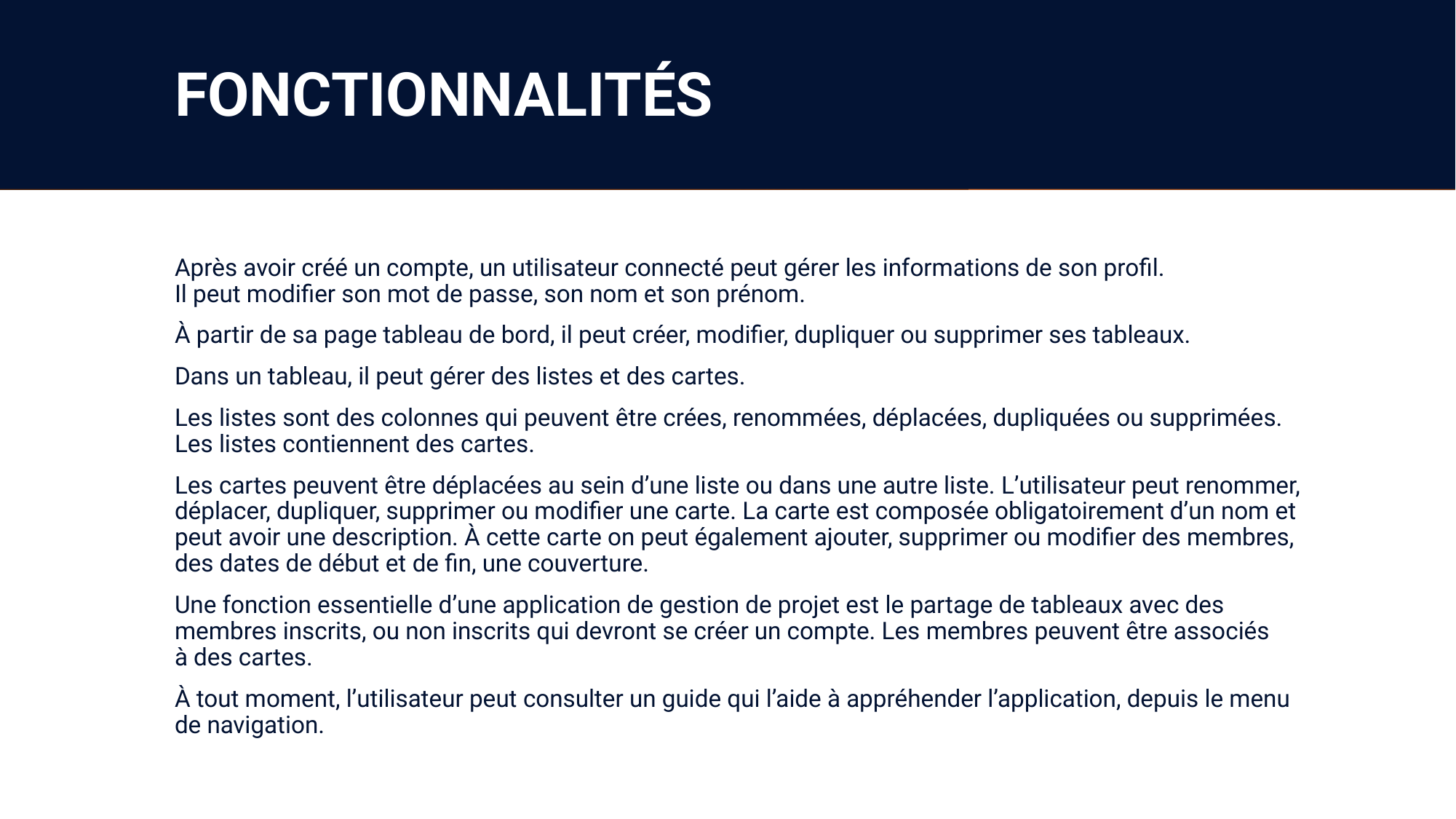

# FONCTIONNALITÉS
Après avoir créé un compte, un utilisateur connecté peut gérer les informations de son profil.
Il peut modifier son mot de passe, son nom et son prénom.
À partir de sa page tableau de bord, il peut créer, modifier, dupliquer ou supprimer ses tableaux.
Dans un tableau, il peut gérer des listes et des cartes.
Les listes sont des colonnes qui peuvent être crées, renommées, déplacées, dupliquées ou supprimées. Les listes contiennent des cartes.
Les cartes peuvent être déplacées au sein d’une liste ou dans une autre liste. L’utilisateur peut renommer, déplacer, dupliquer, supprimer ou modifier une carte. La carte est composée obligatoirement d’un nom et peut avoir une description. À cette carte on peut également ajouter, supprimer ou modifier des membres, des dates de début et de fin, une couverture.
Une fonction essentielle d’une application de gestion de projet est le partage de tableaux avec des membres inscrits, ou non inscrits qui devront se créer un compte. Les membres peuvent être associés
à des cartes.
À tout moment, l’utilisateur peut consulter un guide qui l’aide à appréhender l’application, depuis le menu de navigation.
3